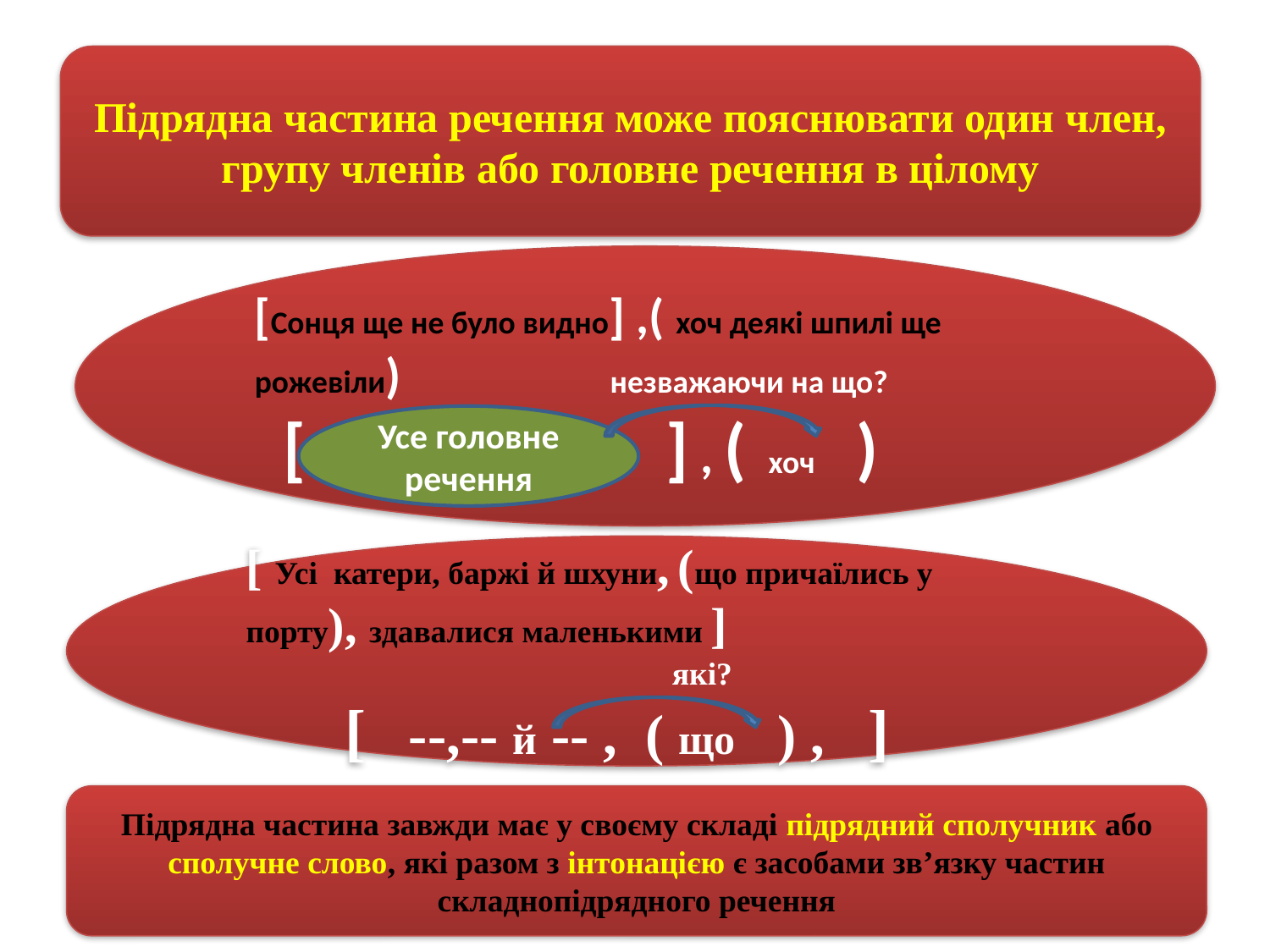

#
Підрядна частина речення може пояснювати один член, групу членів або головне речення в цілому
[Сонця ще не було видно] ,( хоч деякі шпилі ще рожевіли)                   незважаючи на що?
    [                                                  ] , (  хоч    )

Усе головне речення
[ Усі  катери, баржі й шхуни, (що причаїлись у порту), здавалися маленькими ]
                                                     які?
       [   --,-- й -- ,  ( що   ) ,   ]

Підрядна частина завжди має у своєму складі підрядний сполучник або сполучне слово, які разом з інтонацією є засобами зв’язку частин складнопідрядного речення